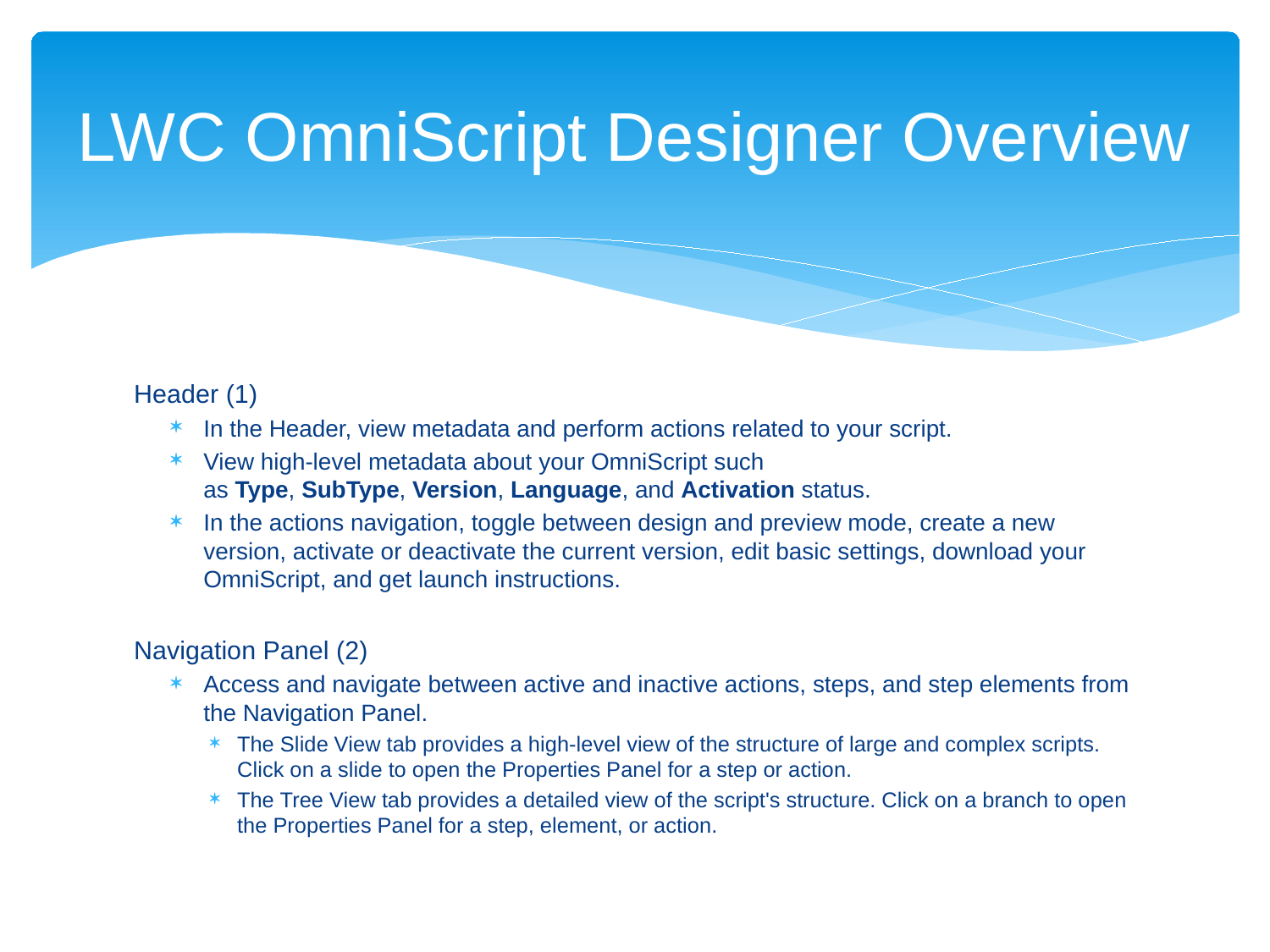

# LWC OmniScript Designer Overview
Header (1)
In the Header, view metadata and perform actions related to your script.
View high-level metadata about your OmniScript such as Type, SubType, Version, Language, and Activation status.
In the actions navigation, toggle between design and preview mode, create a new version, activate or deactivate the current version, edit basic settings, download your OmniScript, and get launch instructions.

Navigation Panel (2)
Access and navigate between active and inactive actions, steps, and step elements from the Navigation Panel.
The Slide View tab provides a high-level view of the structure of large and complex scripts. Click on a slide to open the Properties Panel for a step or action.
The Tree View tab provides a detailed view of the script's structure. Click on a branch to open the Properties Panel for a step, element, or action.